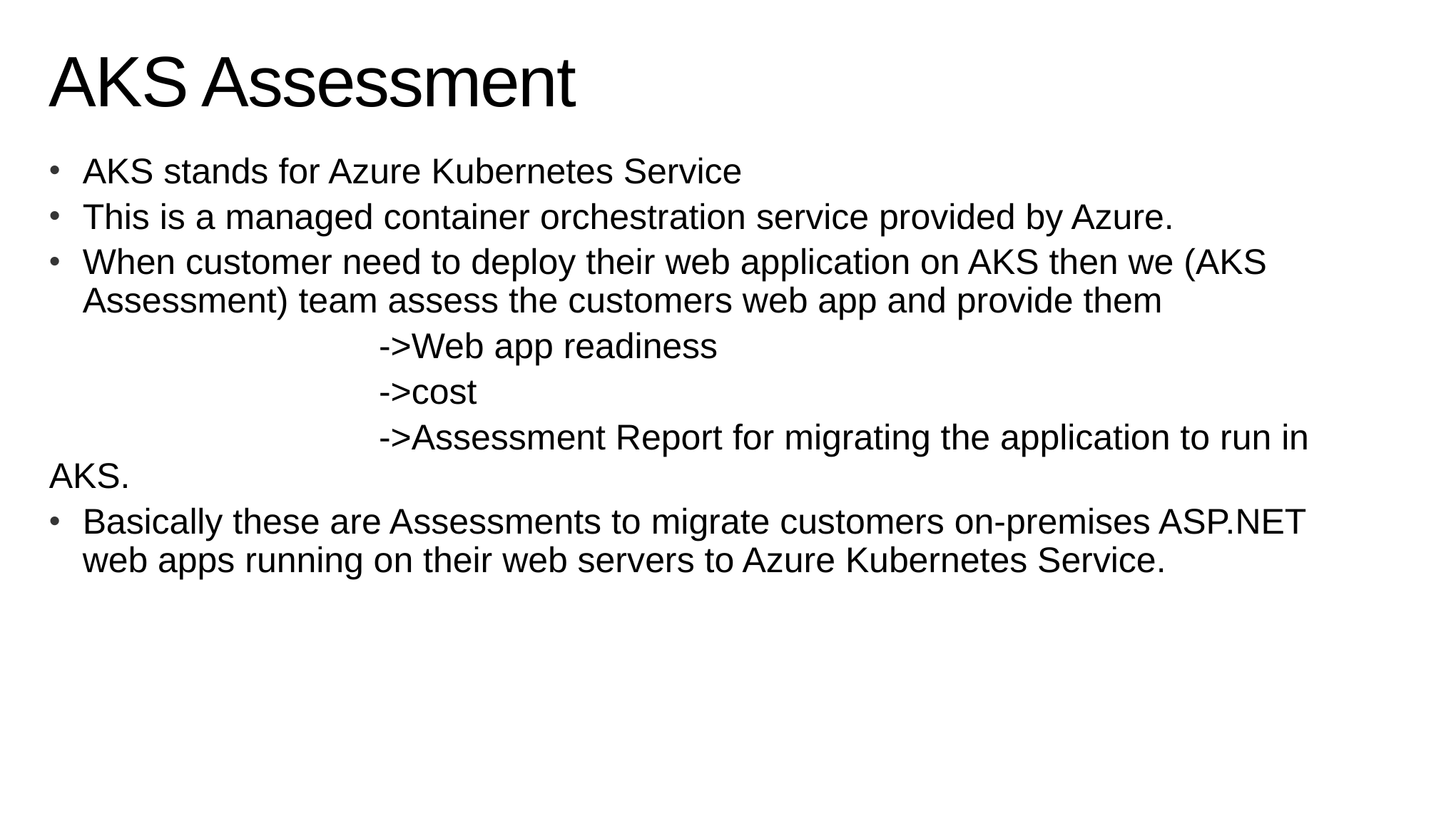

# AKS Assessment
AKS stands for Azure Kubernetes Service
This is a managed container orchestration service provided by Azure.
When customer need to deploy their web application on AKS then we (AKS Assessment) team assess the customers web app and provide them
                                 ->Web app readiness
                                 ->cost
                                 ->Assessment Report for migrating the application to run in AKS.
Basically these are Assessments to migrate customers on-premises ASP.NET web apps running on their web servers to Azure Kubernetes Service.